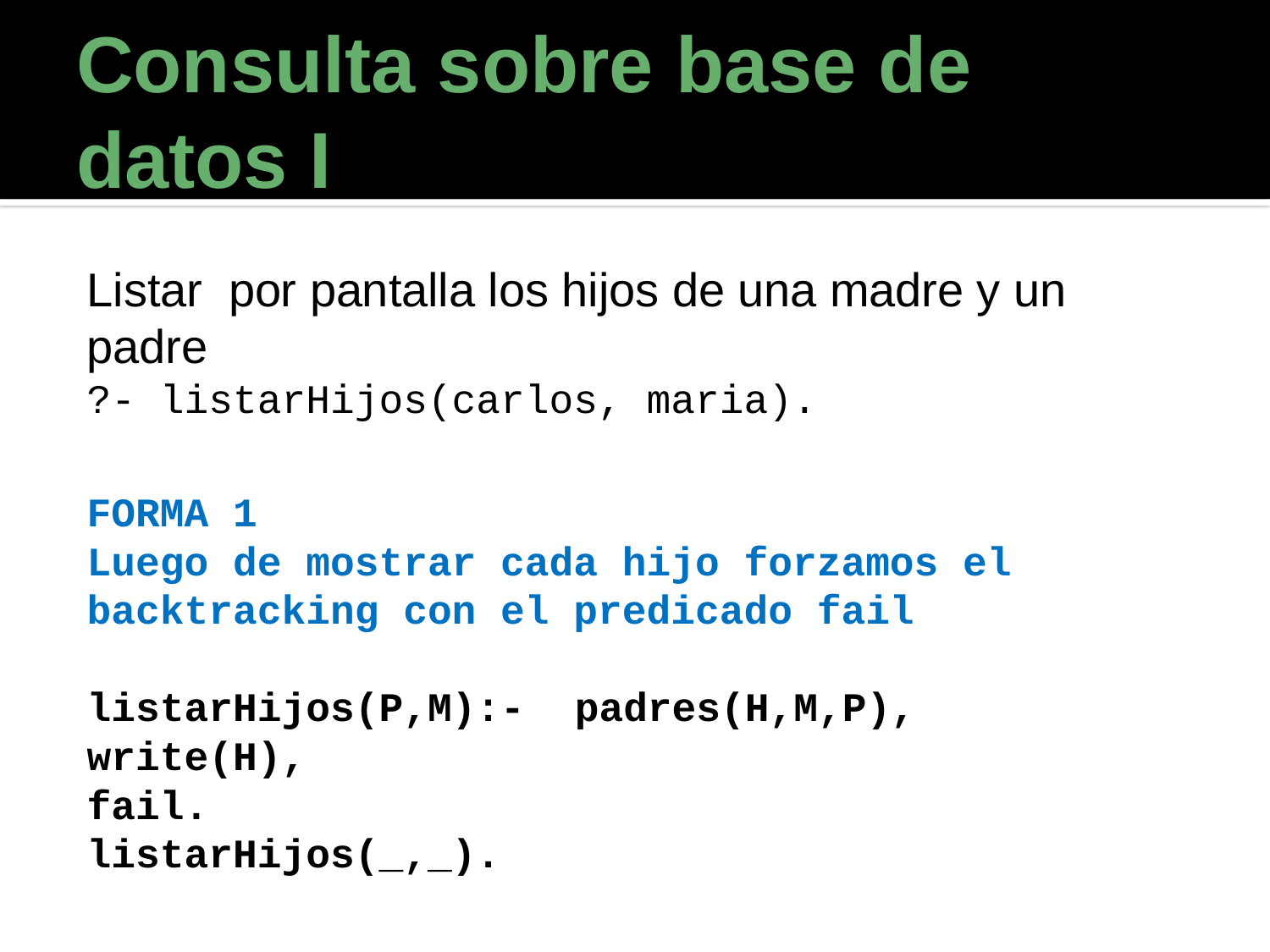

# Consulta sobre base de datos I
Listar  por pantalla los hijos de una madre y un padre
?- listarHijos(carlos, maria).

FORMA 1
Luego de mostrar cada hijo forzamos el backtracking con el predicado fail

listarHijos(P,M):- 	padres(H,M,P),
	write(H),
	fail.
listarHijos(_,_).